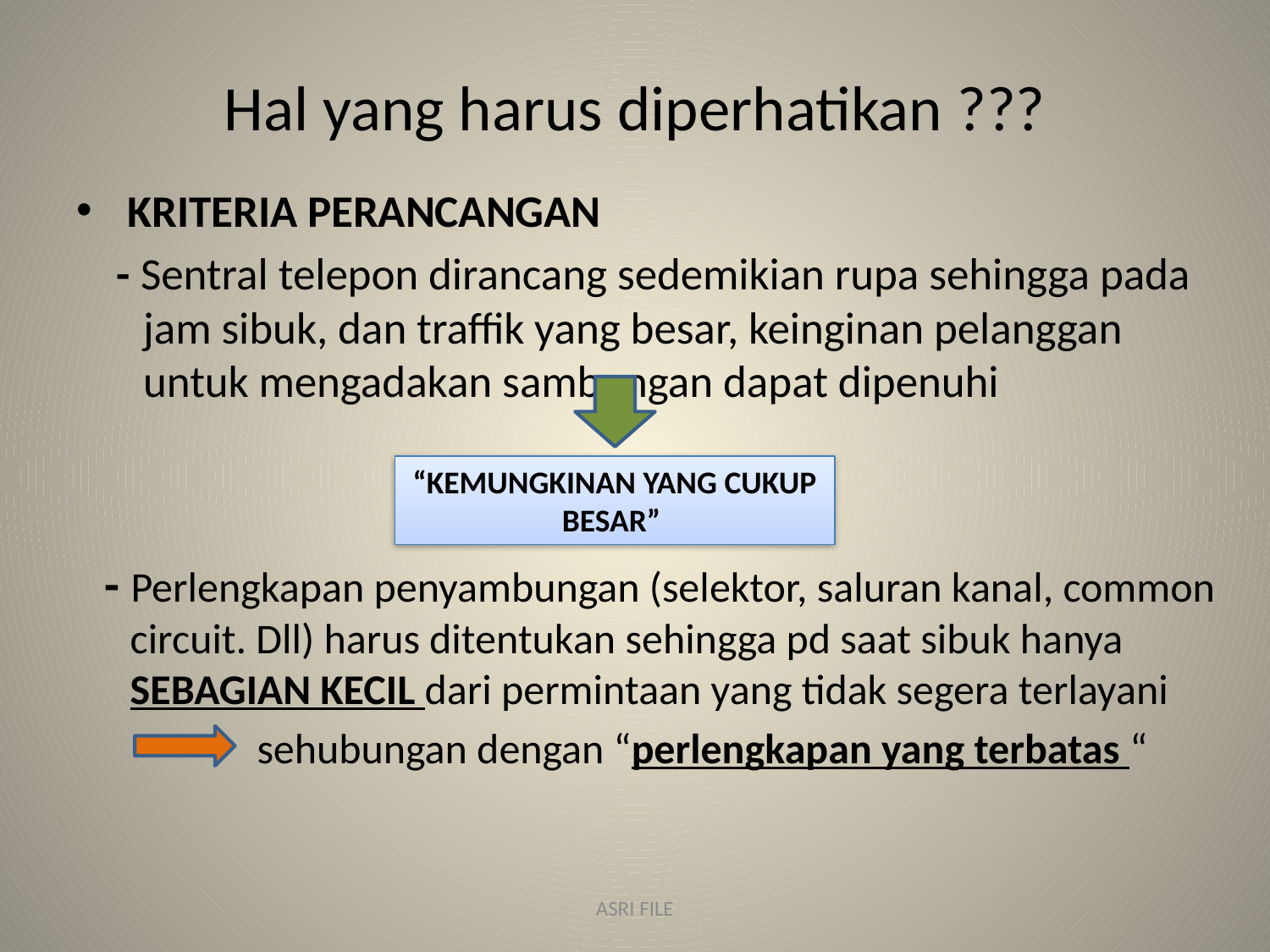

# Hal yang harus diperhatikan ???
KRITERIA PERANCANGAN
    - Sentral telepon dirancang sedemikian rupa sehingga pada jam sibuk, dan traffik yang besar, keinginan pelanggan untuk mengadakan sambungan dapat dipenuhi

“KEMUNGKINAN YANG CUKUP BESAR”
- Perlengkapan penyambungan (selektor, saluran kanal, common circuit. Dll) harus ditentukan sehingga pd saat sibuk hanya SEBAGIAN KECIL dari permintaan yang tidak segera terlayani
                sehubungan dengan “perlengkapan yang terbatas “

ASRI FILE